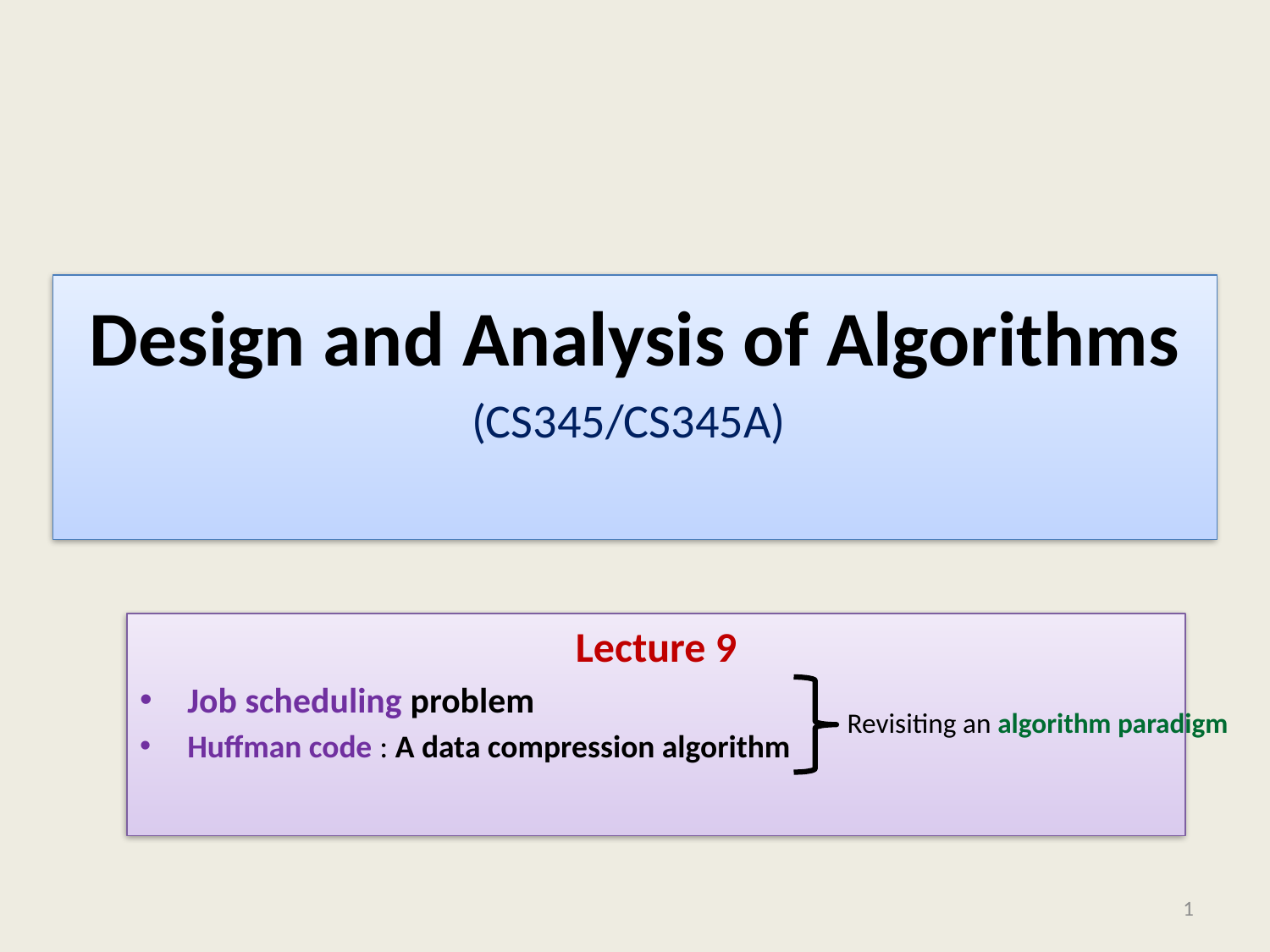

# Design and Analysis of Algorithms (CS345/CS345A)
Lecture 9
Job scheduling problem
Huffman code : A data compression algorithm

Revisiting an algorithm paradigm
1